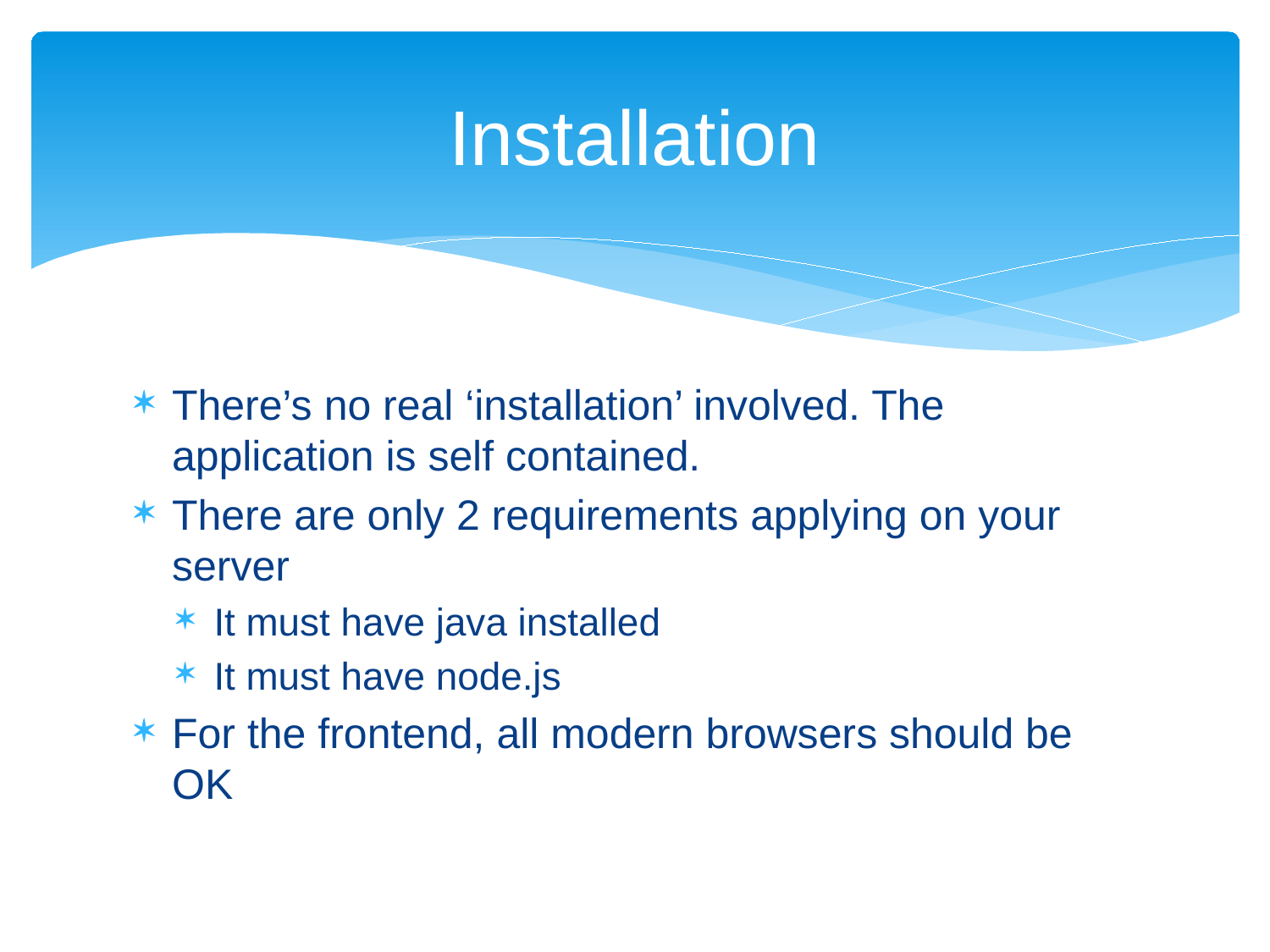

# Installation
There’s no real ‘installation’ involved. The application is self contained.
There are only 2 requirements applying on your server
It must have java installed
It must have node.js
For the frontend, all modern browsers should be OK